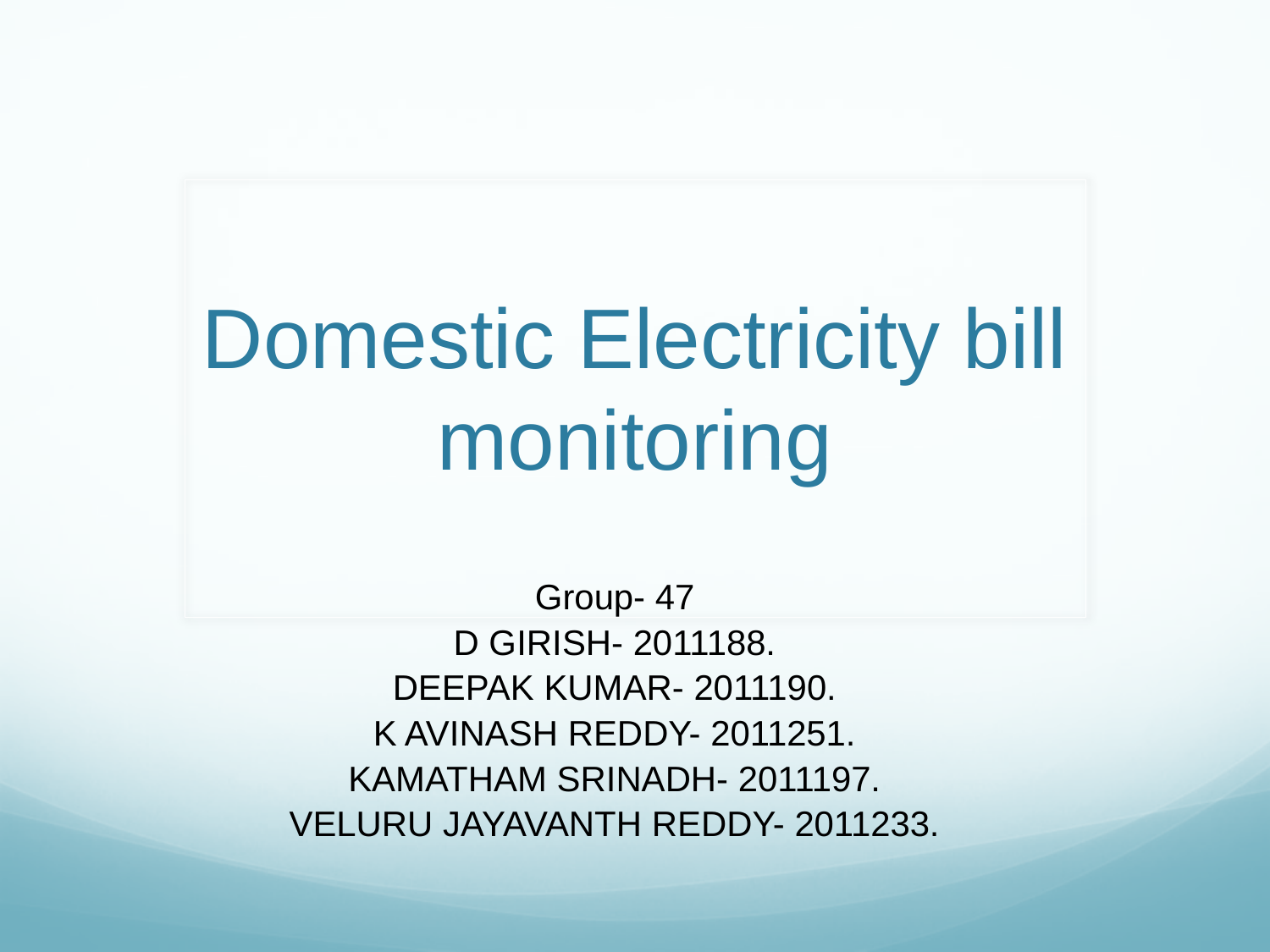

# Domestic Electricity bill monitoring
Group- 47
D GIRISH- 2011188.
DEEPAK KUMAR- 2011190.
K AVINASH REDDY- 2011251.
KAMATHAM SRINADH- 2011197.
VELURU JAYAVANTH REDDY- 2011233.